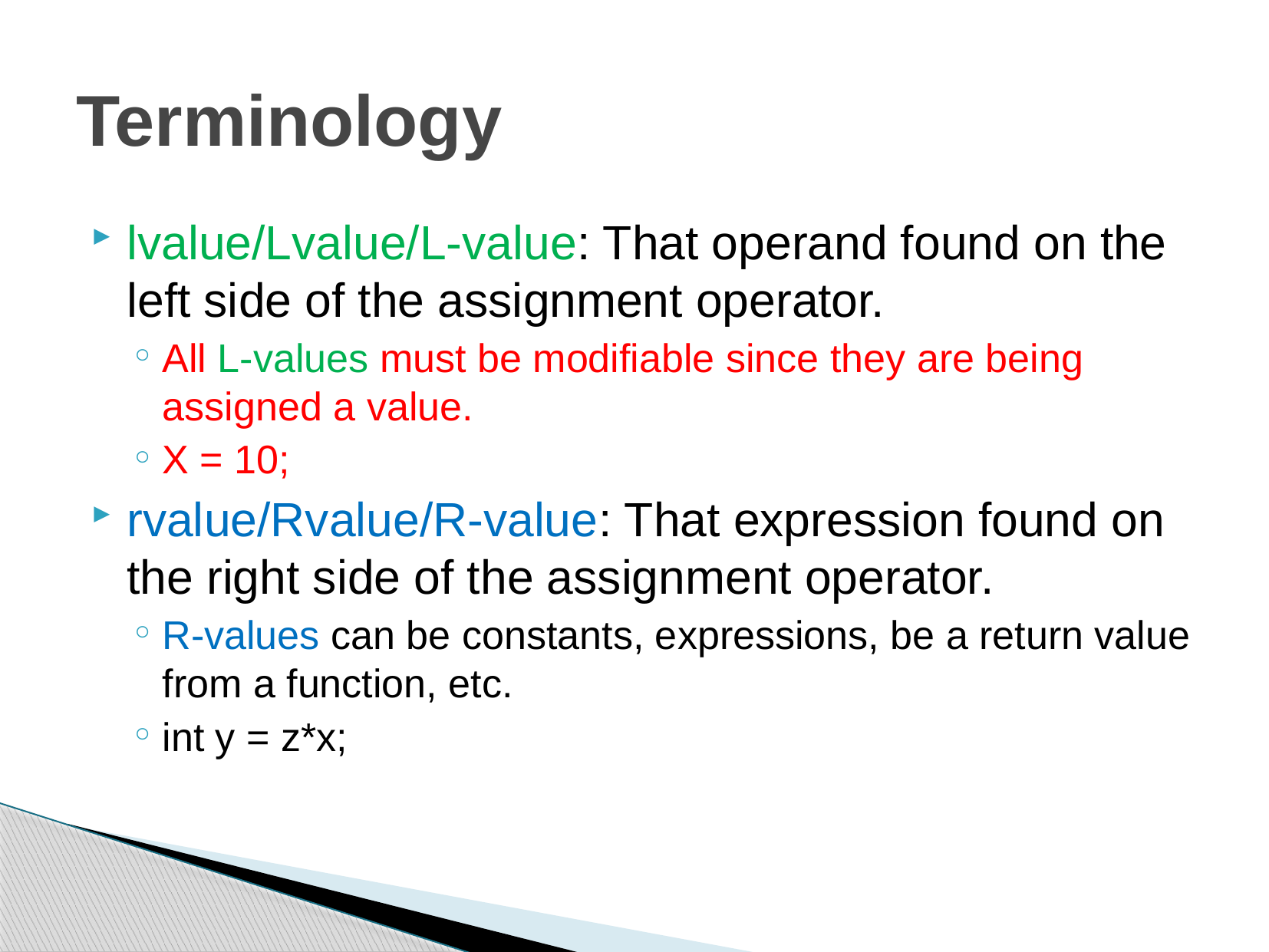

# Terminology
lvalue/Lvalue/L-value: That operand found on the left side of the assignment operator.
All L-values must be modifiable since they are being assigned a value.
X = 10;
rvalue/Rvalue/R-value: That expression found on the right side of the assignment operator.
R-values can be constants, expressions, be a return value from a function, etc.
int y = z*x;